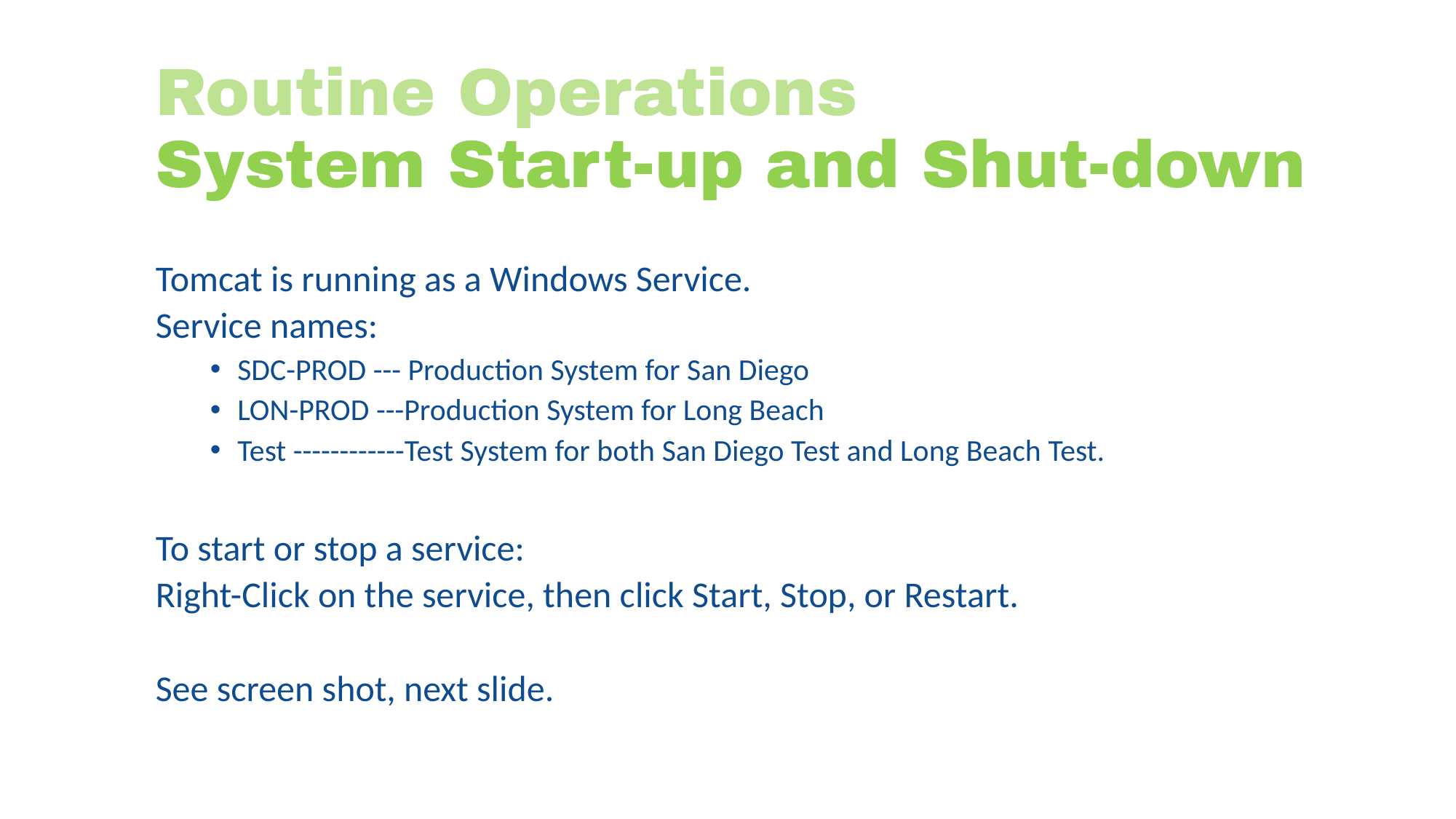

# Routine Operations System Start-up and Shut-down
Tomcat is running as a Windows Service.
Service names:
SDC-PROD --- Production System for San Diego
LON-PROD ---Production System for Long Beach
Test ------------Test System for both San Diego Test and Long Beach Test.

To start or stop a service:
Right-Click on the service, then click Start, Stop, or Restart.

See screen shot, next slide.